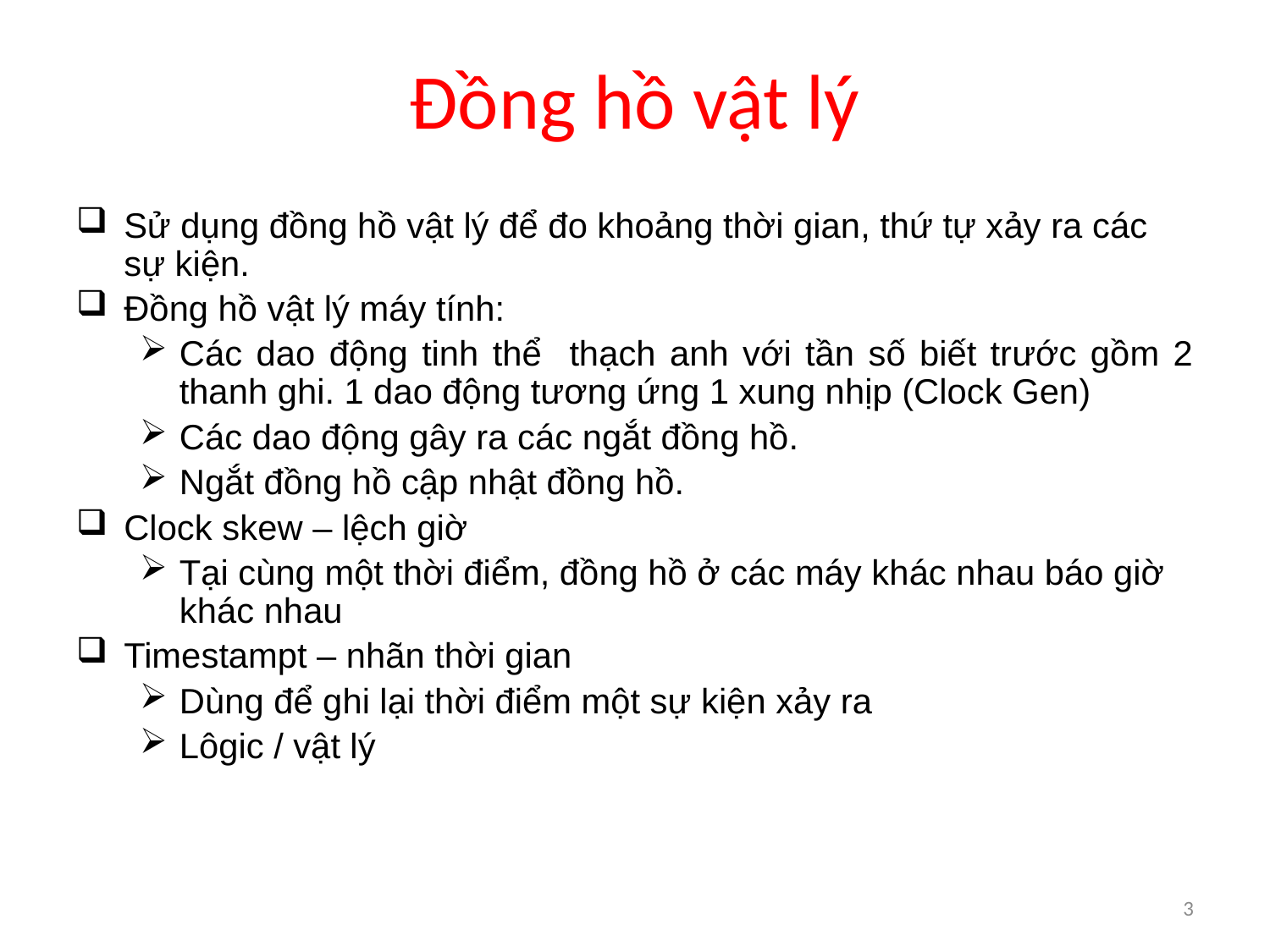

# Đồng hồ vật lý
Sử dụng đồng hồ vật lý để đo khoảng thời gian, thứ tự xảy ra các sự kiện.
Đồng hồ vật lý máy tính:
Các dao động tinh thể  thạch anh với tần số biết trước gồm 2 thanh ghi. 1 dao động tương ứng 1 xung nhịp (Clock Gen)
Các dao động gây ra các ngắt đồng hồ.
Ngắt đồng hồ cập nhật đồng hồ.
Clock skew – lệch giờ
Tại cùng một thời điểm, đồng hồ ở các máy khác nhau báo giờ khác nhau
Timestampt – nhãn thời gian
Dùng để ghi lại thời điểm một sự kiện xảy ra
Lôgic / vật lý

3